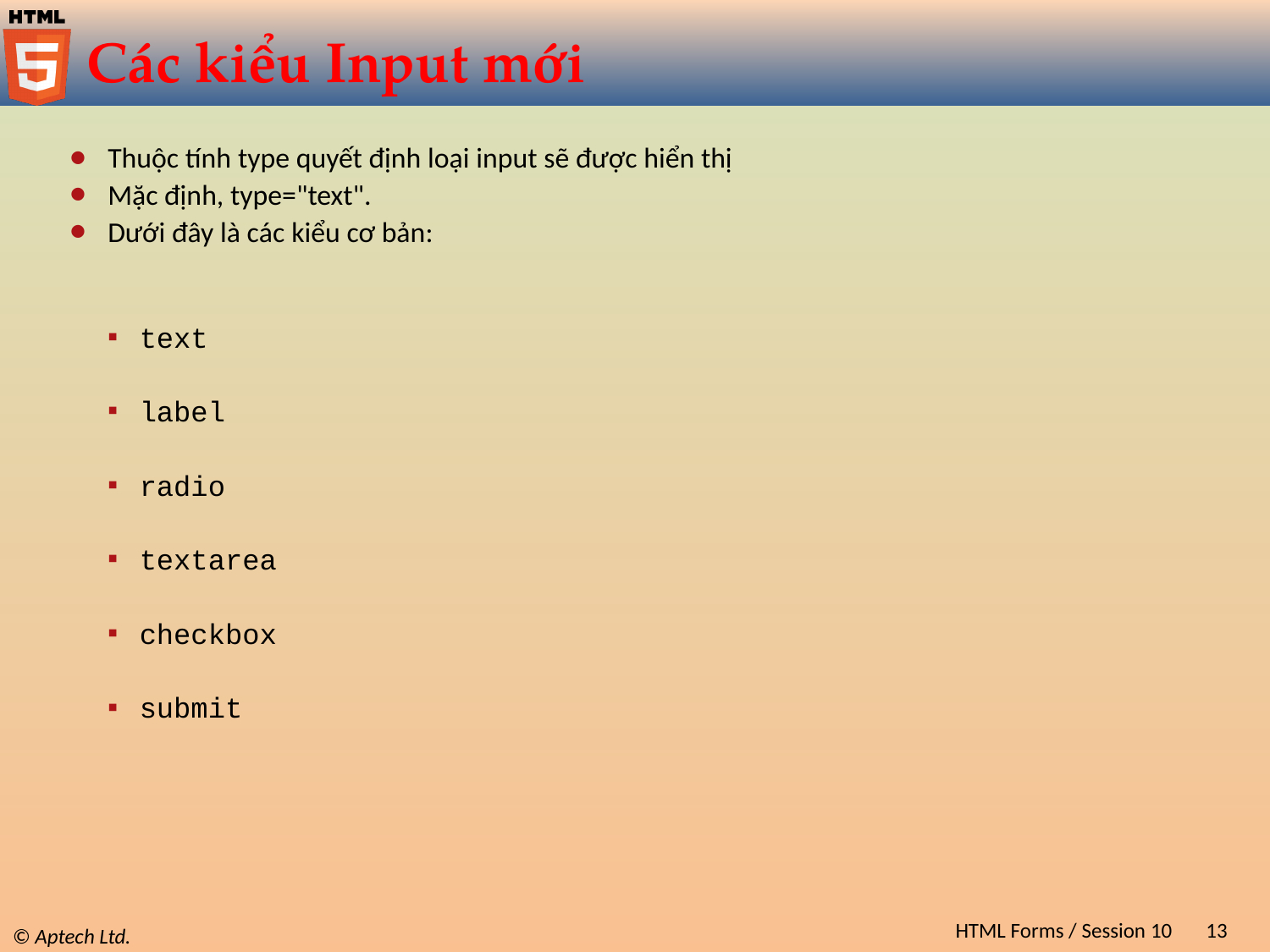

# Các kiểu Input mới
Thuộc tính type quyết định loại input sẽ được hiển thị
Mặc định, type="text".
Dưới đây là các kiểu cơ bản:
text

label

radio

textarea

checkbox

submit
HTML Forms / Session 10
13